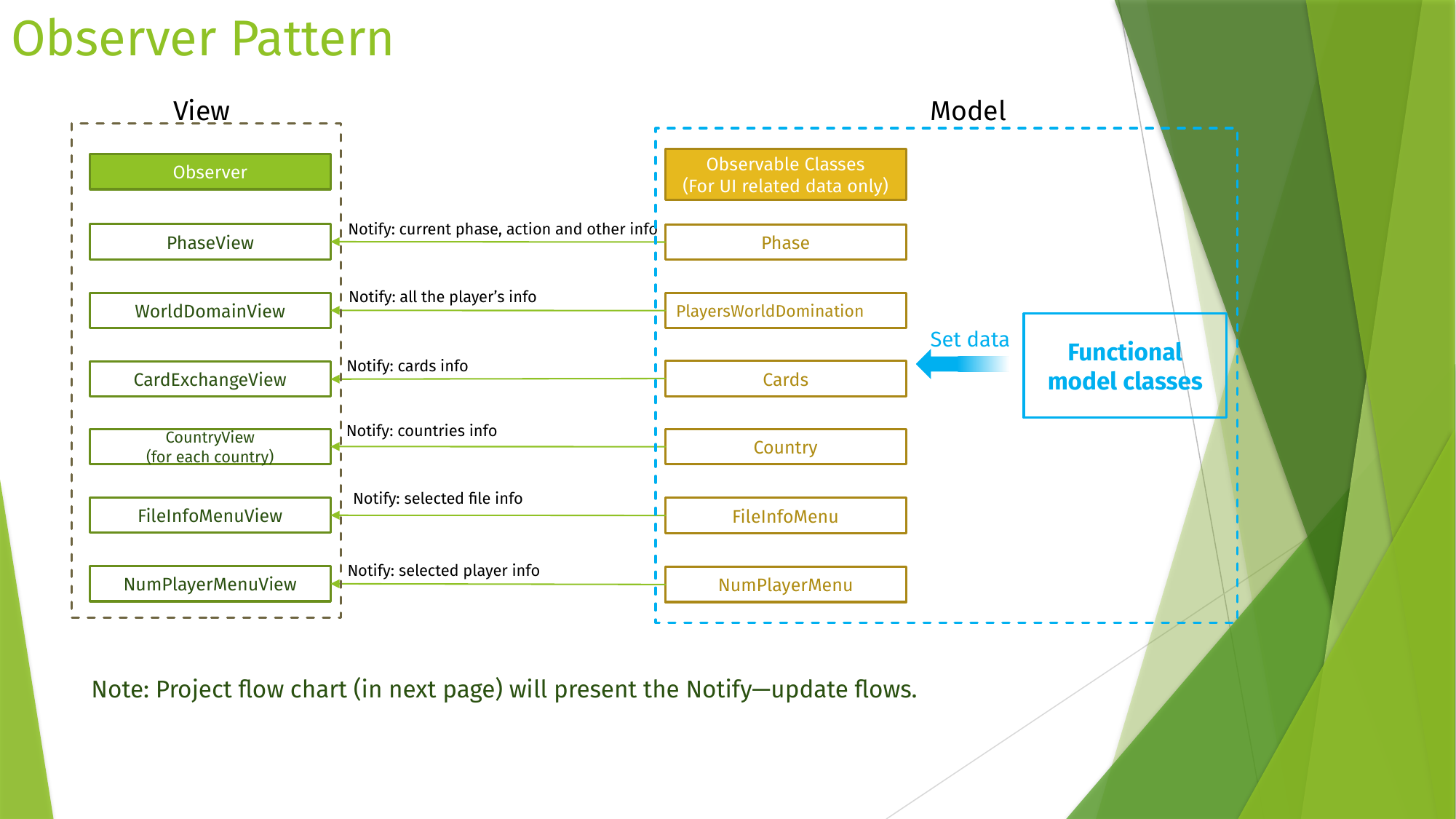

# Observer Pattern
View
Model

Observable Classes
(For UI related data only)
Observer
PhaseView
Phase
WorldDomainView
PlayersWorldDomination
Cards
CardExchangeView
CountryView
(for each country)
Country
FileInfoMenuView
FileInfoMenu
NumPlayerMenu
Notify: current phase, action and other info
Notify: all the player’s info
Notify: cards info
Notify: countries info
Notify: selected file info
Notify: selected player info
NumPlayerMenuView
Functional model classes
Set data

Note: Project flow chart (in next page) will present the Notify—update flows.